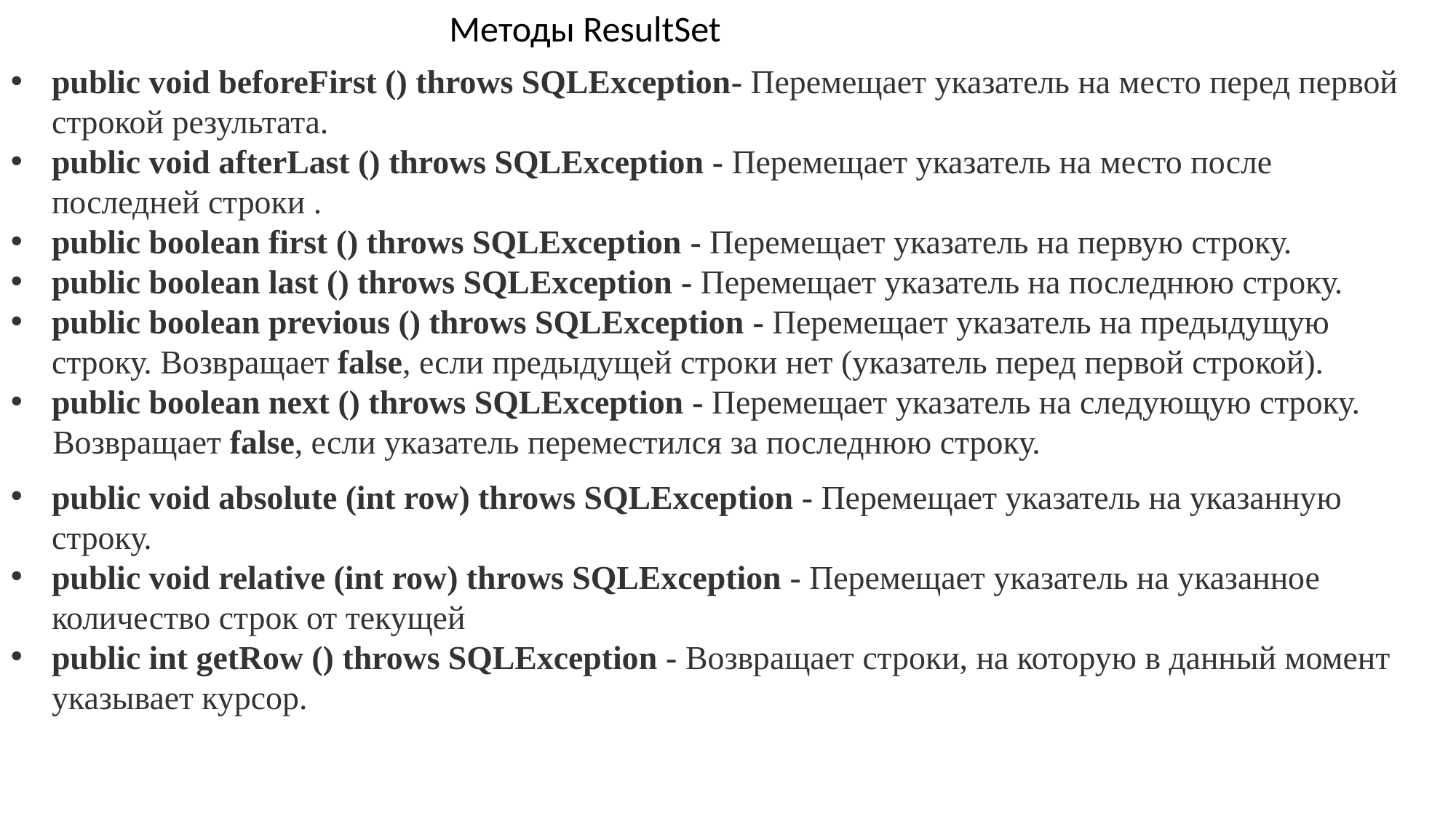

Методы ResultSet
public void beforeFirst () throws SQLException- Перемещает указатель на место перед первой строкой результата.
public void afterLast () throws SQLException - Перемещает указатель на место после последней строки .
public boolean first () throws SQLException - Перемещает указатель на первую строку.
public boolean last () throws SQLException - Перемещает указатель на последнюю строку.
public boolean previous () throws SQLException - Перемещает указатель на предыдущую строку. Возвращает false, если предыдущей строки нет (указатель перед первой строкой).
public boolean next () throws SQLException - Перемещает указатель на следующую строку.
     Возвращает false, если указатель переместился за последнюю строку.
public void absolute (int row) throws SQLException - Перемещает указатель на указанную строку.
public void relative (int row) throws SQLException - Перемещает указатель на указанное количество строк от текущей
public int getRow () throws SQLException - Возвращает строки, на которую в данный момент указывает курсор.